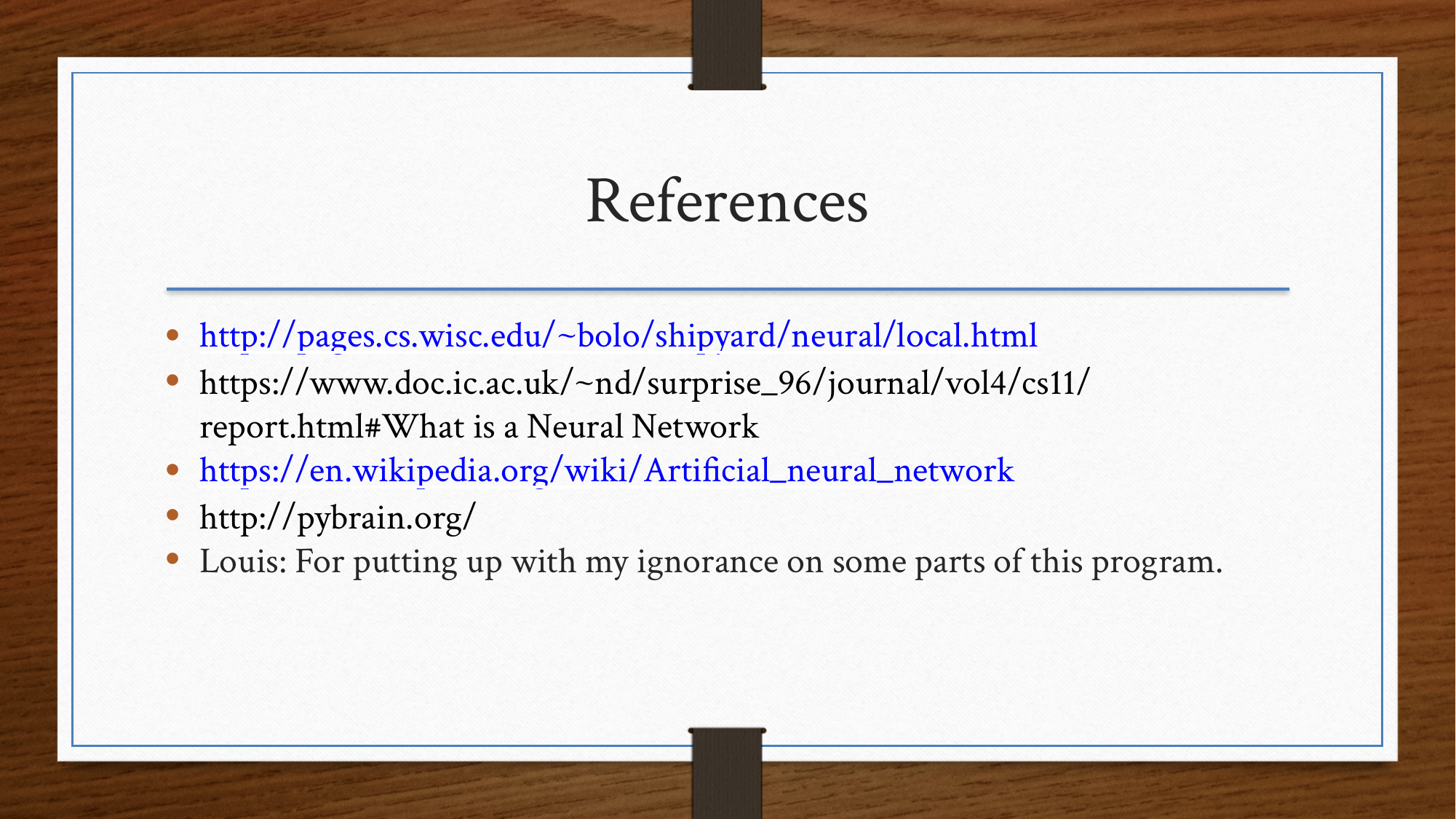

References
http://pages.cs.wisc.edu/~bolo/shipyard/neural/local.html
https://www.doc.ic.ac.uk/~nd/surprise_96/journal/vol4/cs11/report.html#What is a Neural Network
https://en.wikipedia.org/wiki/Artificial_neural_network
http://pybrain.org/
Louis: For putting up with my ignorance on some parts of this program.